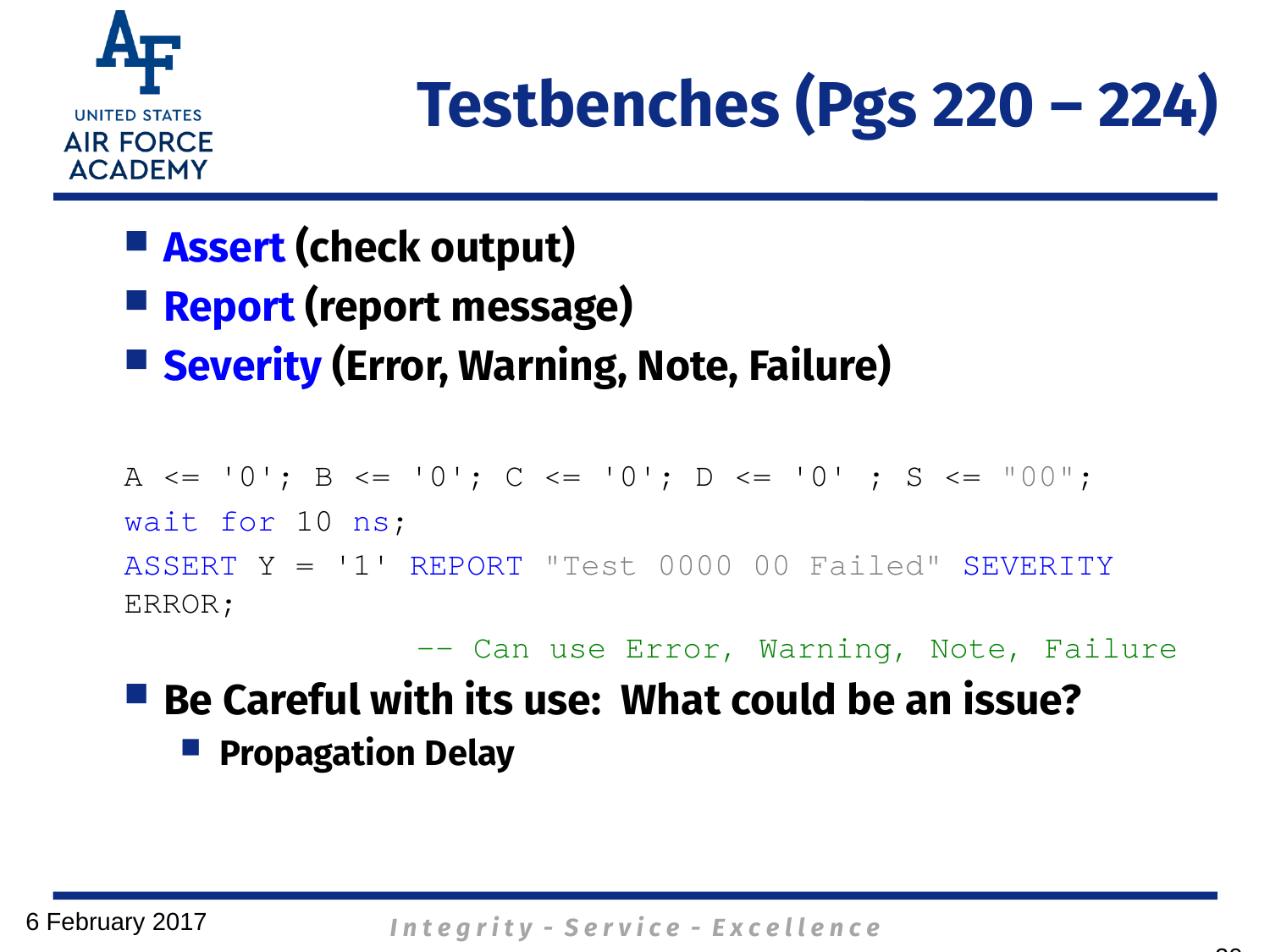

# Testbenches (Pgs 220 – 224)
Assert (check output)
Report (report message)
Severity (Error, Warning, Note, Failure)

A <= '0'; B <= '0'; C <= '0'; D <= '0' ; S <= "00";
wait for 10 ns;
ASSERT Y = '1' REPORT "Test 0000 00 Failed" SEVERITY ERROR;
		  -- Can use Error, Warning, Note, Failure
Be Careful with its use:  What could be an issue?
Propagation Delay

6 February 2017

20